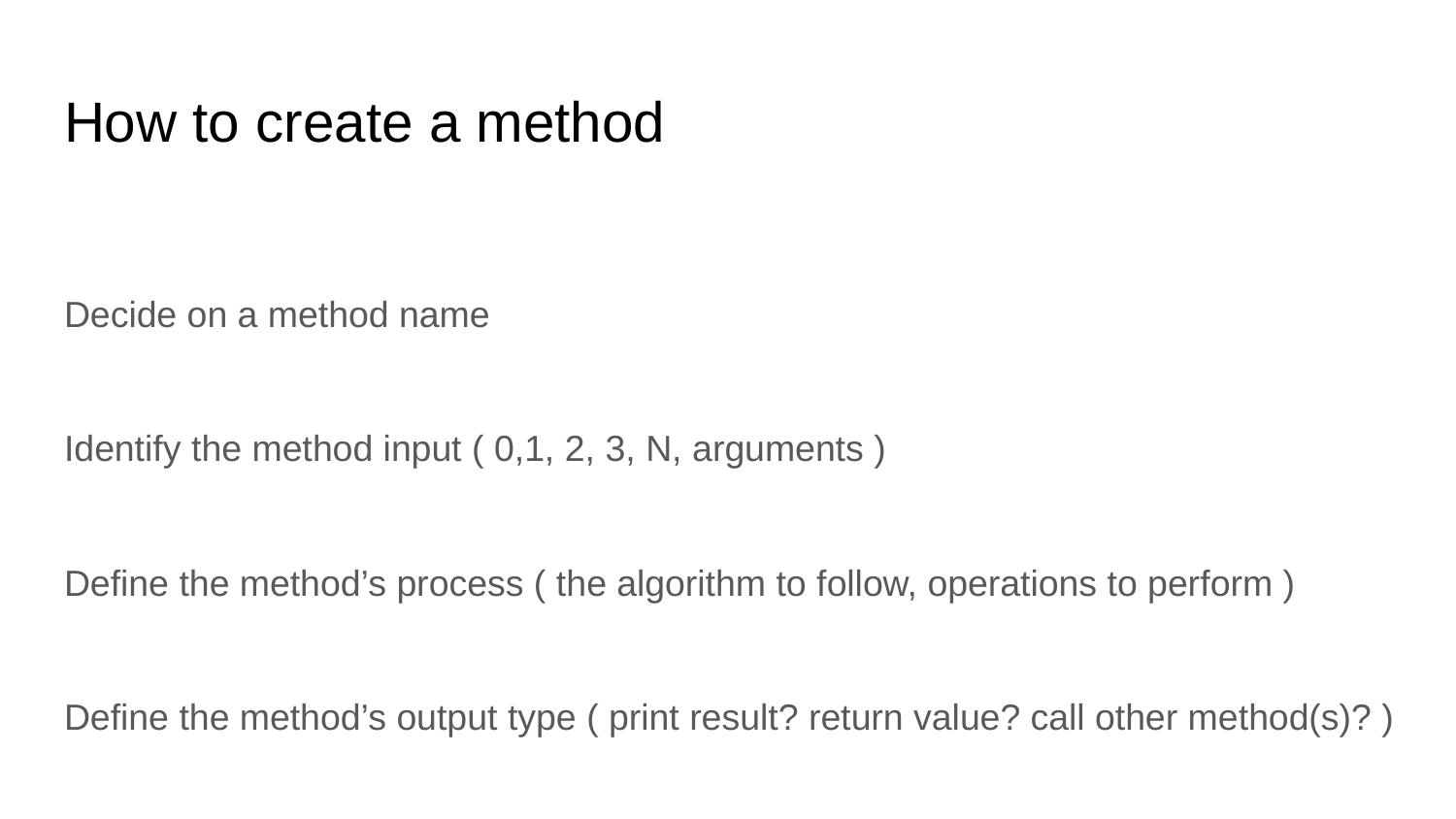

# How to create a method
Decide on a method name
Identify the method input ( 0,1, 2, 3, N, arguments )
Define the method’s process ( the algorithm to follow, operations to perform )
Define the method’s output type ( print result? return value? call other method(s)? )